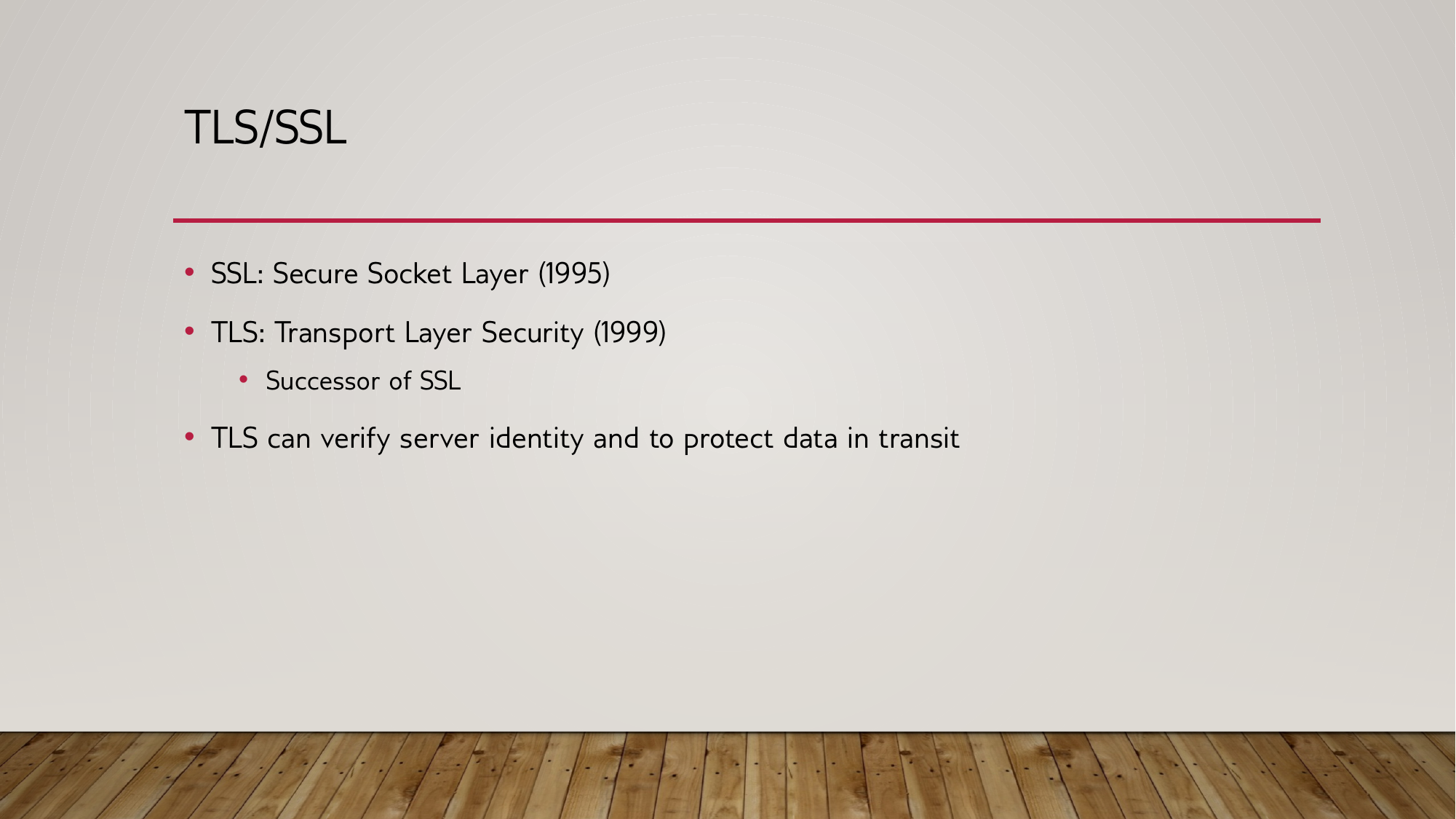

# tLs/ssl
SSL: Secure Socket Layer (1995)
TLS: Transport Layer Security (1999)
Successor of SSL
TLS can verify server identity and to protect data in transit